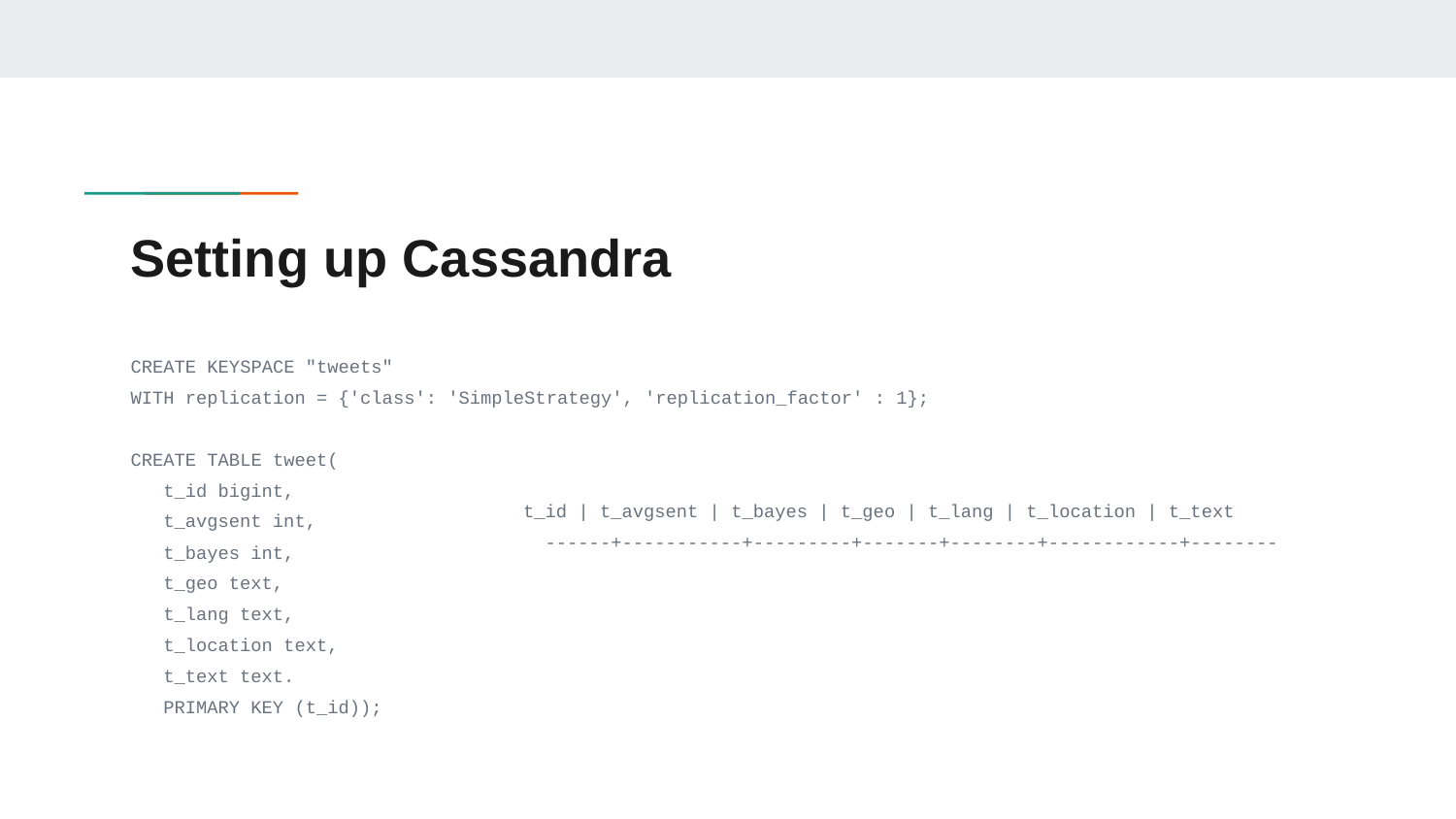

Setting up Cassandra
CREATE KEYSPACE "tweets"
WITH replication = {'class': 'SimpleStrategy', 'replication_factor' : 1};

CREATE TABLE tweet(
   t_id bigint,
   t_avgsent int,
   t_bayes int,
   t_geo text,
   t_lang text,
   t_location text,
   t_text text.
   PRIMARY KEY (t_id));

 t_id | t_avgsent | t_bayes | t_geo | t_lang | t_location | t_text
   ------+-----------+---------+-------+--------+------------+--------